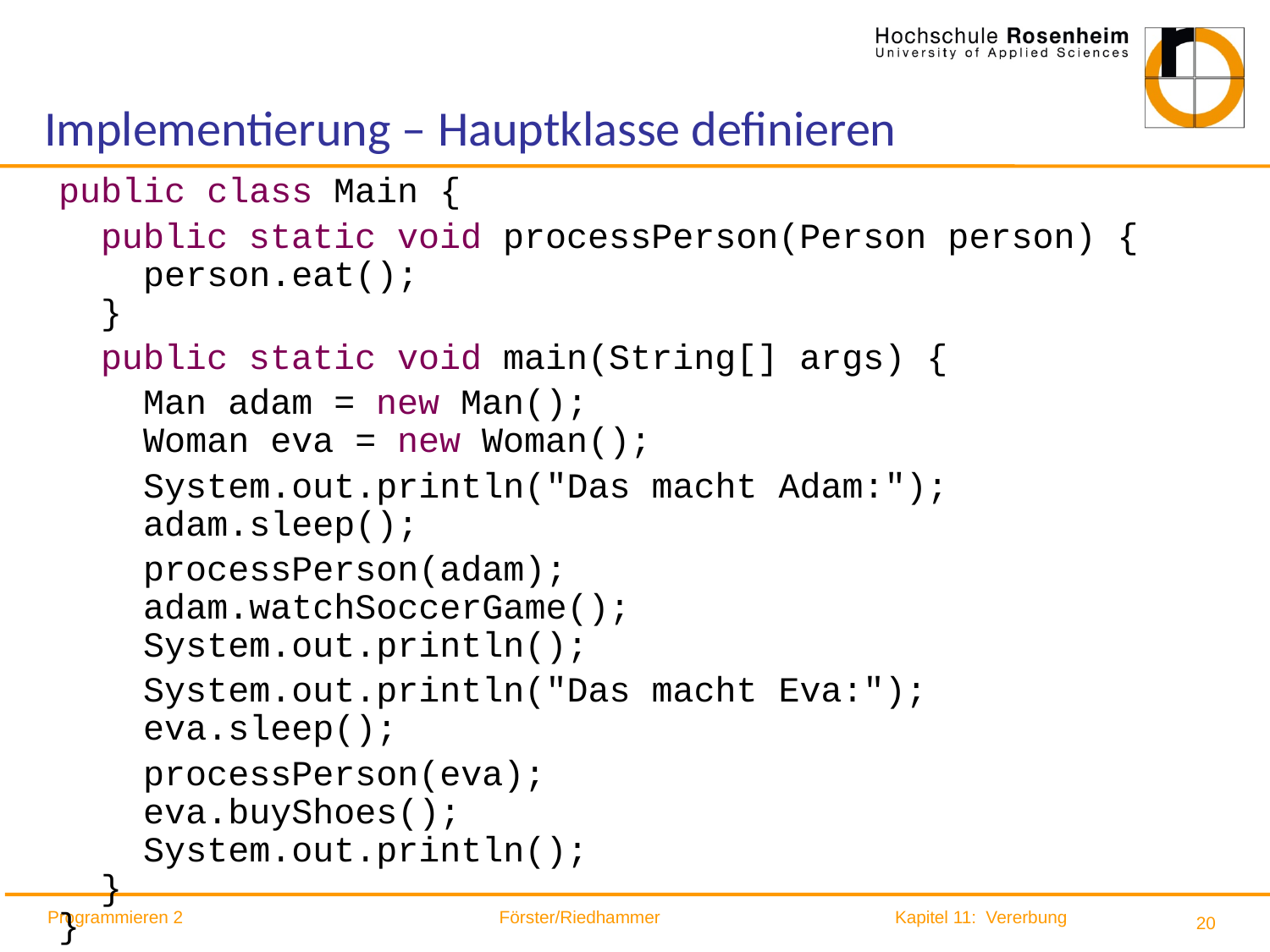

# Implementierung – Hauptklasse definieren
public class Main {
  public static void processPerson(Person person) {
    person.eat();
  }
  public static void main(String[] args) {
    Man adam = new Man();
    Woman eva = new Woman();
    System.out.println("Das macht Adam:");
    adam.sleep();
    processPerson(adam);
    adam.watchSoccerGame();
    System.out.println();
    System.out.println("Das macht Eva:");
    eva.sleep();
    processPerson(eva);
    eva.buyShoes();
    System.out.println();
  }
}